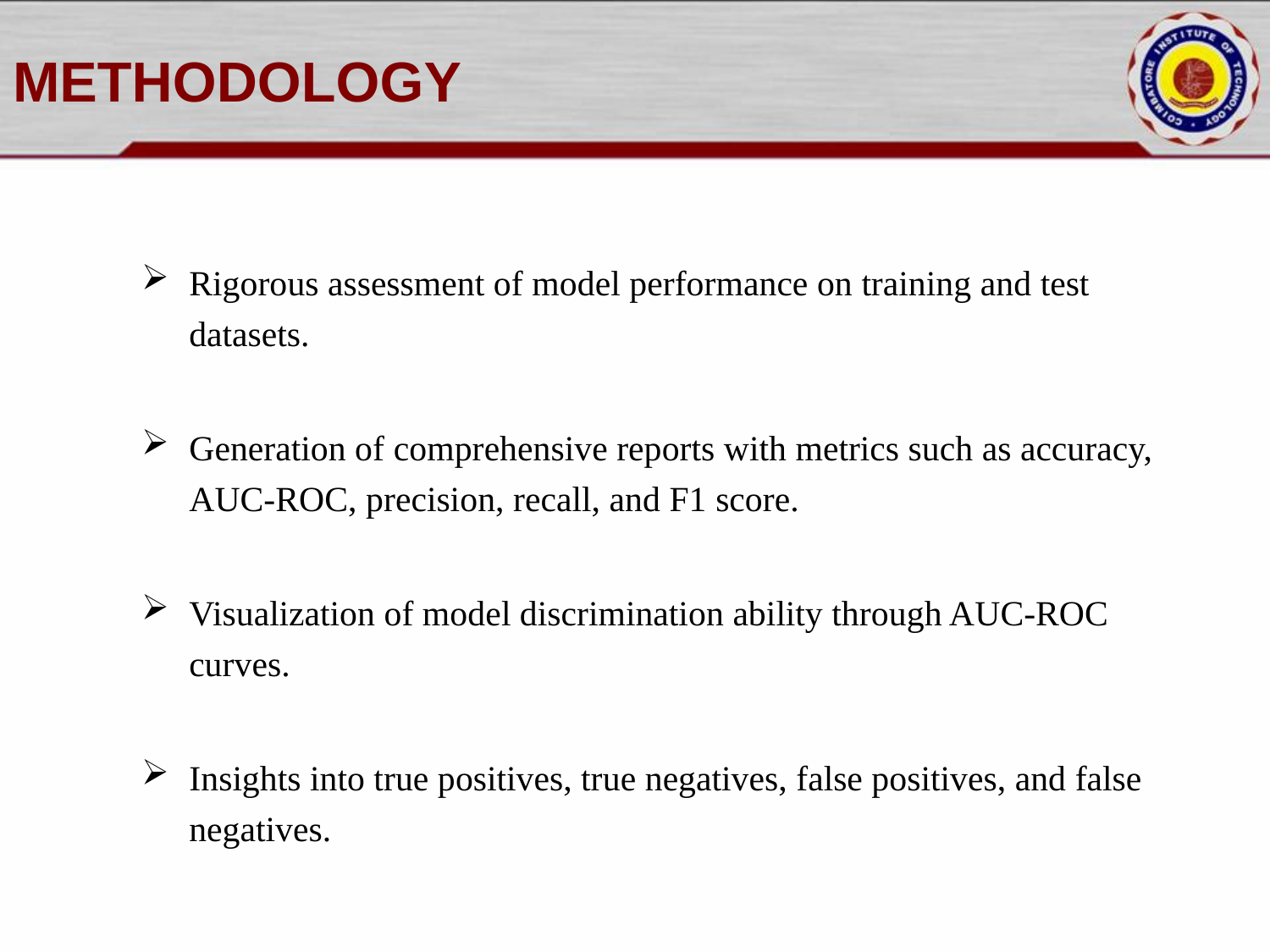

# METHODOLOGY

Rigorous assessment of model performance on training and test datasets.

Generation of comprehensive reports with metrics such as accuracy, AUC-ROC, precision, recall, and F1 score.

Visualization of model discrimination ability through AUC-ROC curves.

Insights into true positives, true negatives, false positives, and false negatives.
22